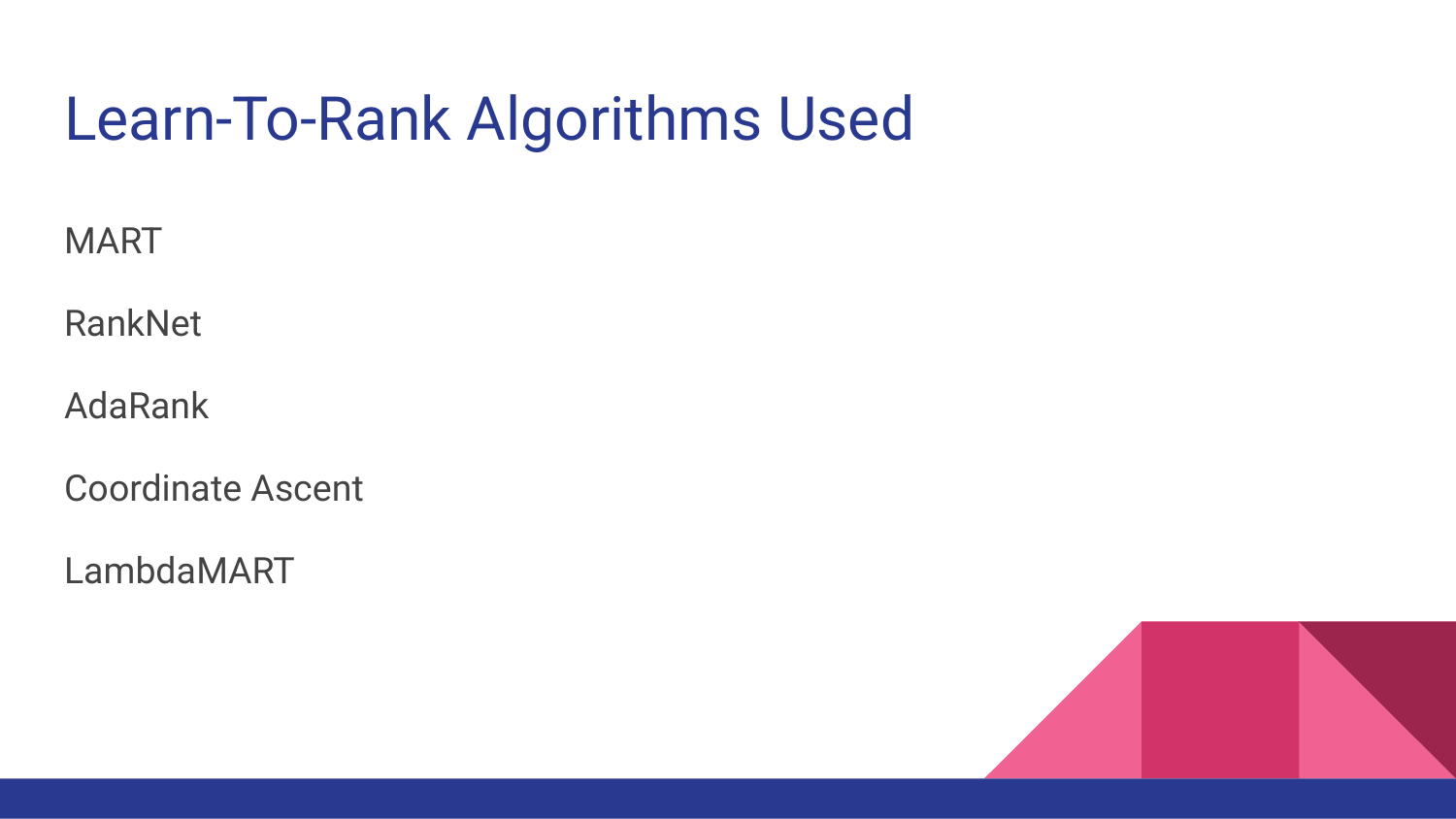

# Learn-To-Rank Algorithms Used
MART
RankNet
AdaRank
Coordinate Ascent
LambdaMART